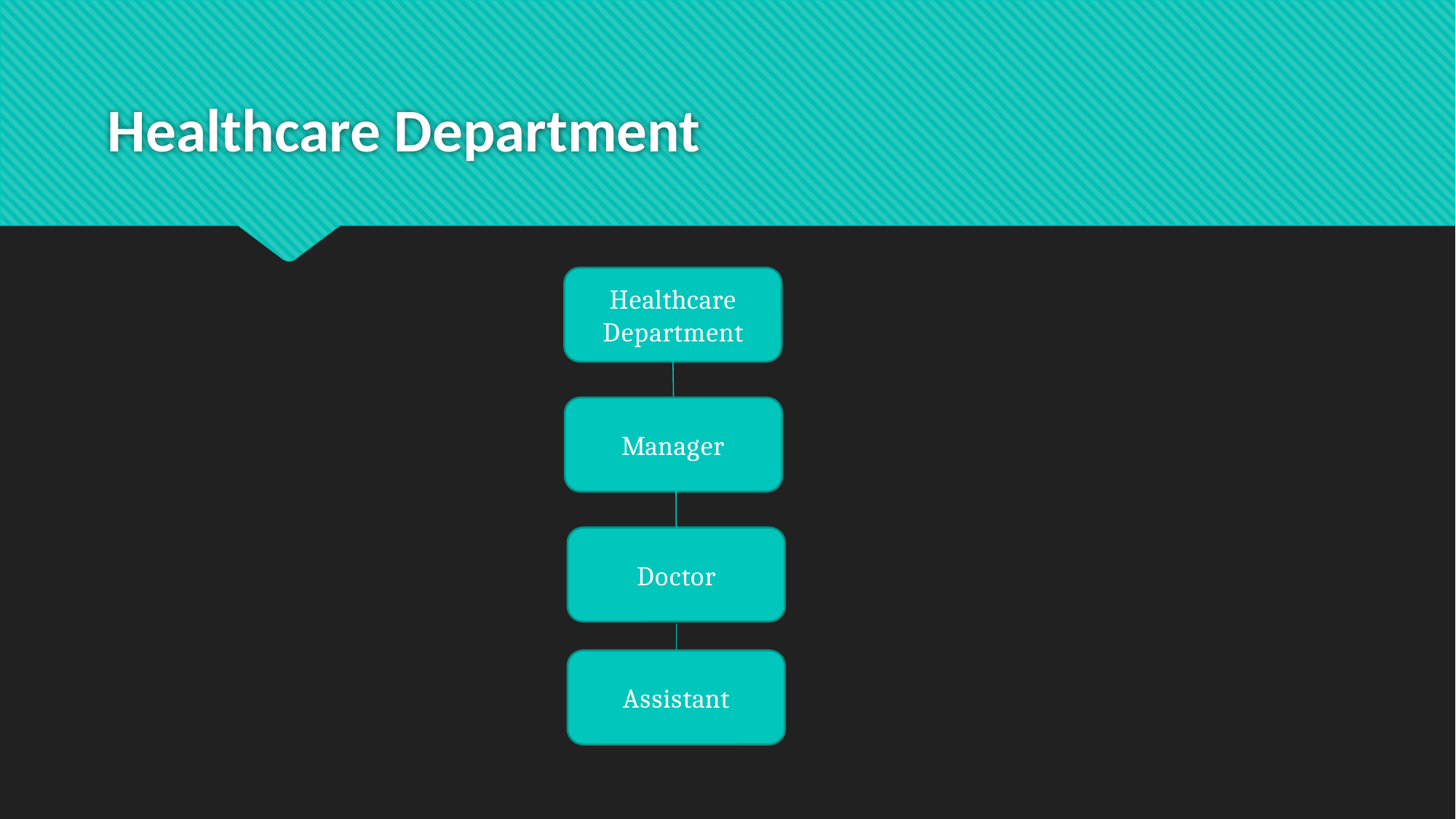

# Healthcare Department

Healthcare Department
Manager
Doctor
Assistant